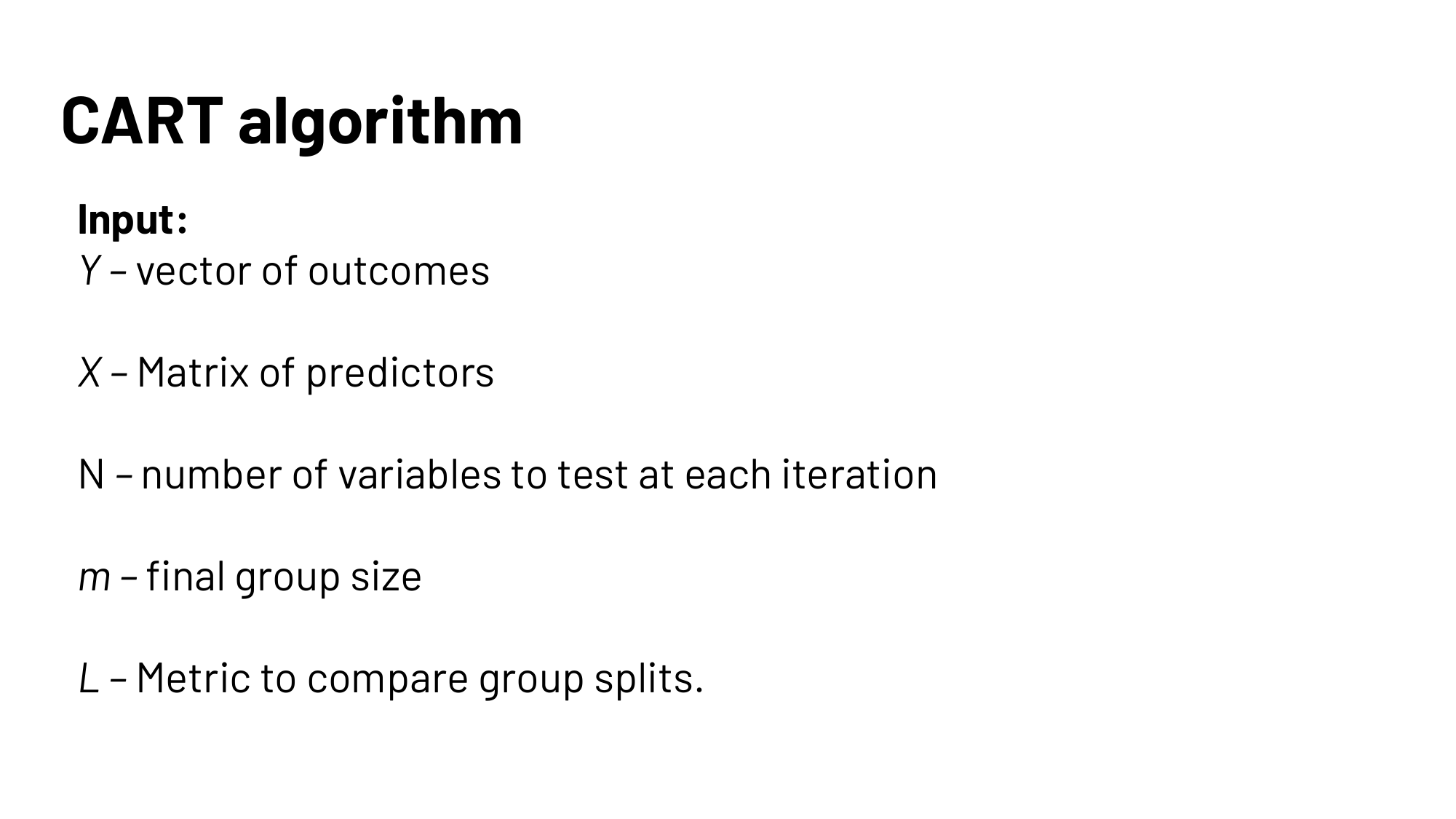

# CART algorithm
Input:
Y – vector of outcomes

X – Matrix of predictors

N – number of variables to test at each iteration

m – final group size

L – Metric to compare group splits.